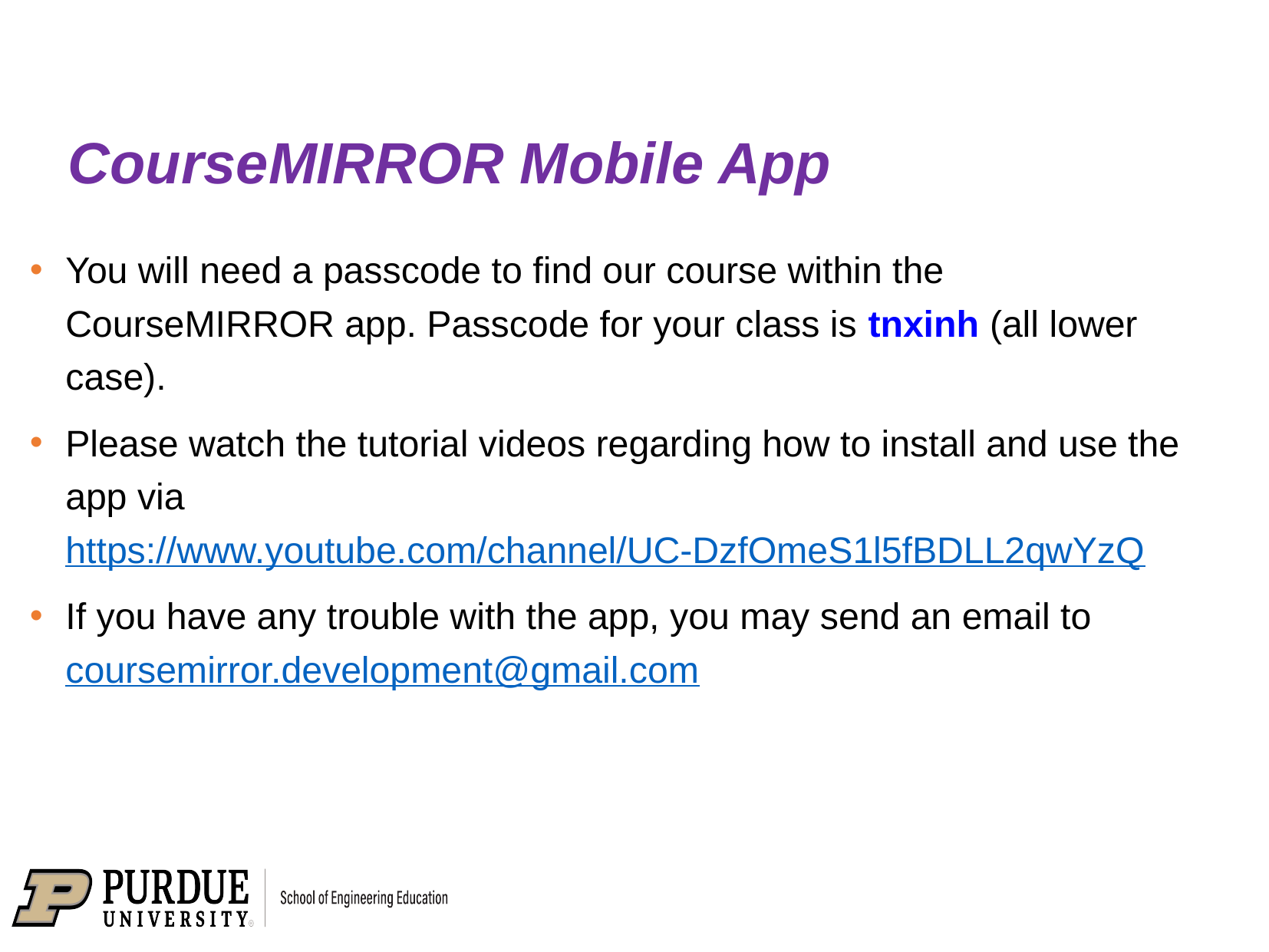

# CourseMIRROR Mobile App
You will need a passcode to find our course within the CourseMIRROR app. Passcode for your class is tnxinh (all lower case).
Please watch the tutorial videos regarding how to install and use the app via https://www.youtube.com/channel/UC-DzfOmeS1l5fBDLL2qwYzQ
If you have any trouble with the app, you may send an email to coursemirror.development@gmail.com

11
1/12/22
11